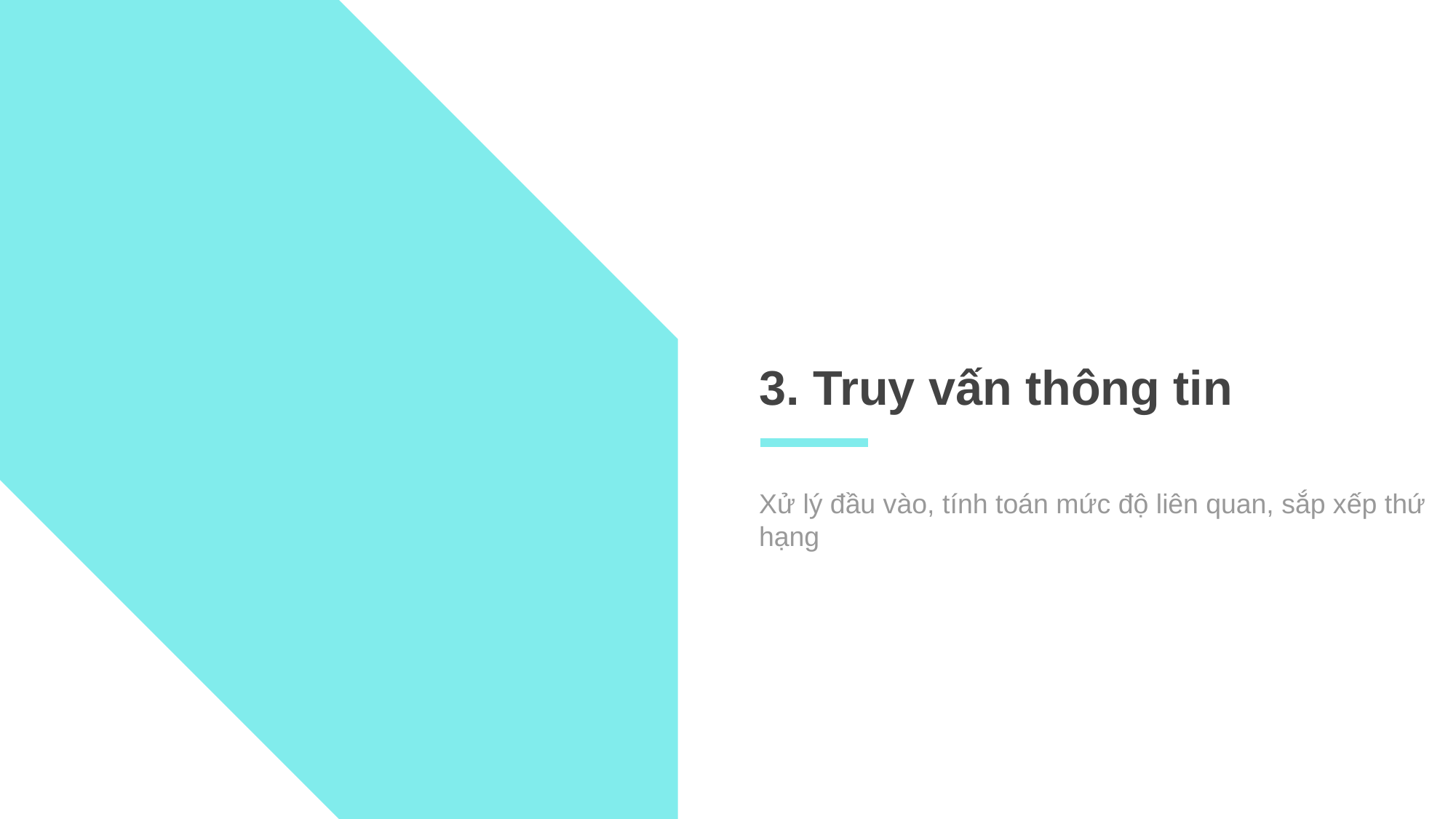

# 3. Truy vấn thông tin
Xử lý đầu vào, tính toán mức độ liên quan, sắp xếp thứ hạng